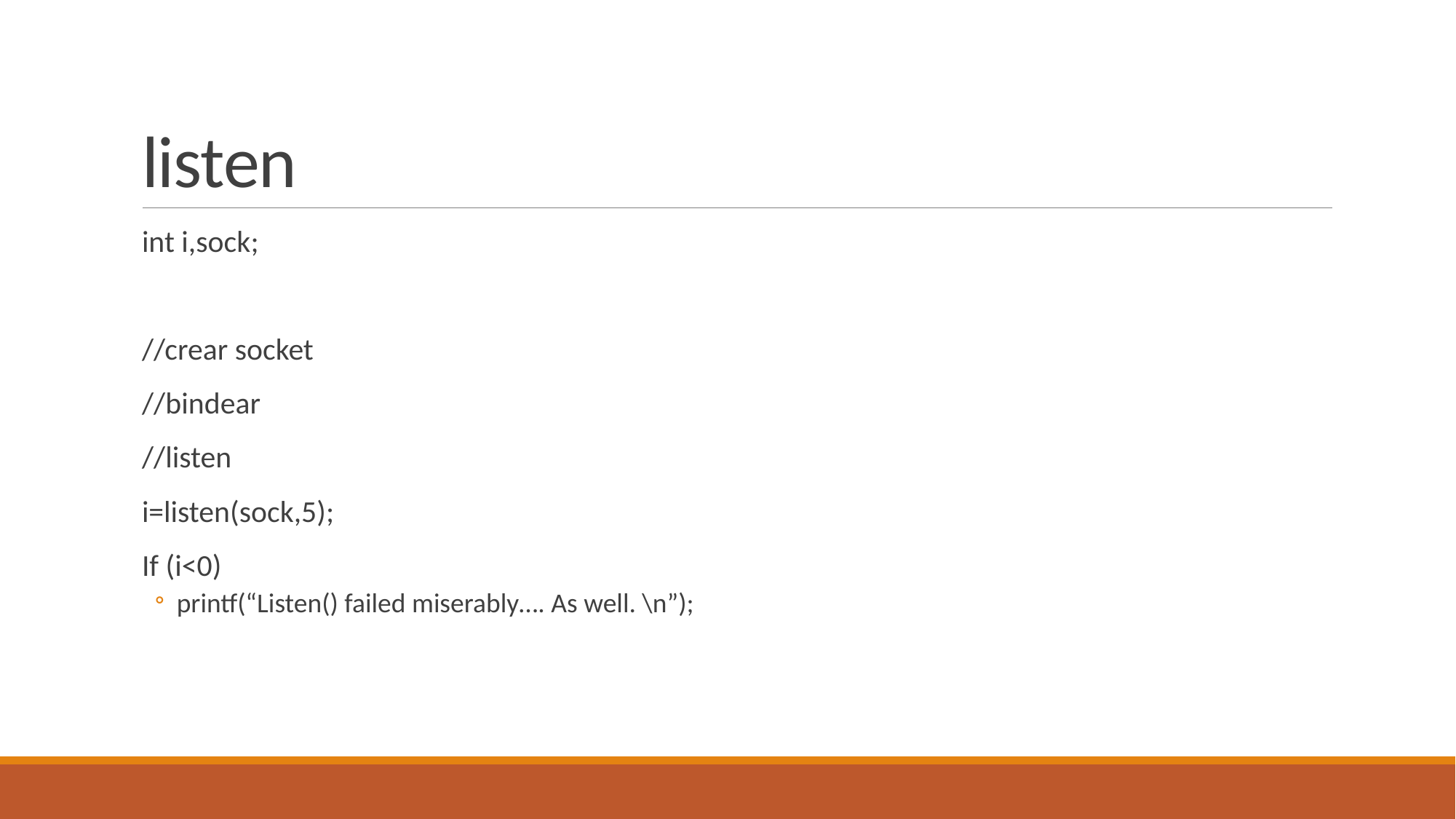

# listen
int i,sock;

//crear socket
//bindear
//listen
i=listen(sock,5);
If (i<0)
printf(“Listen() failed miserably…. As well. \n”);